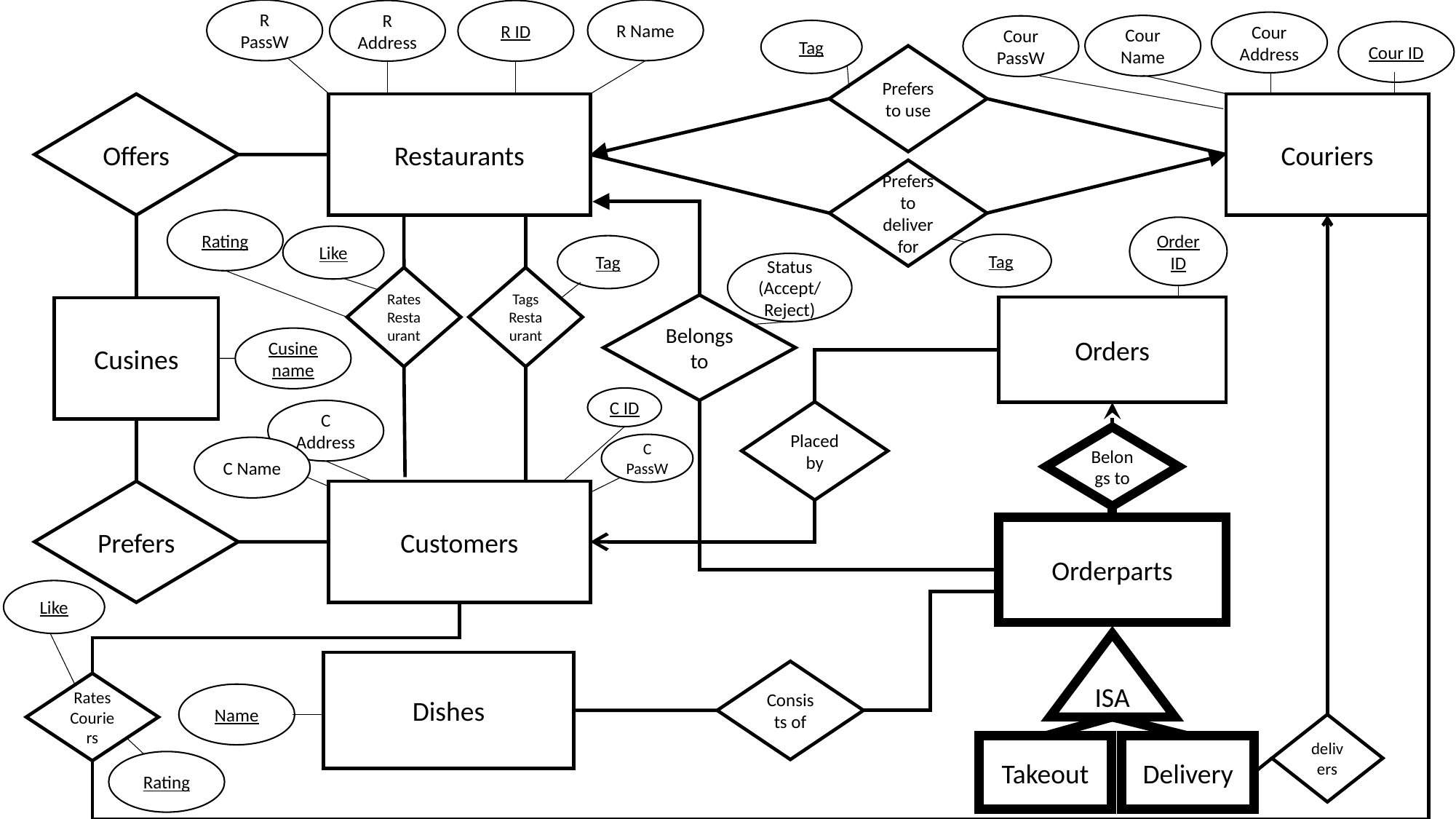

R Name
R PassW
R Address
R ID
Cour Address
Cour Name
Cour PassW
Tag
Cour ID
Prefers to use
Offers
Restaurants
Couriers
Prefers to deliver for
Rating
Order ID
Like
Tag
Tag
Status (Accept/Reject)
Tags Restaurant
Rates Restaurant
Belongs to
Orders
Cusines
Cusine name
C ID
C Address
Placed by
Belongs to
C PassW
C Name
Prefers
Customers
Orderparts
Like
ISA
Dishes
Consists of
Rates Couriers
Name
delivers
Takeout
Delivery
Rating